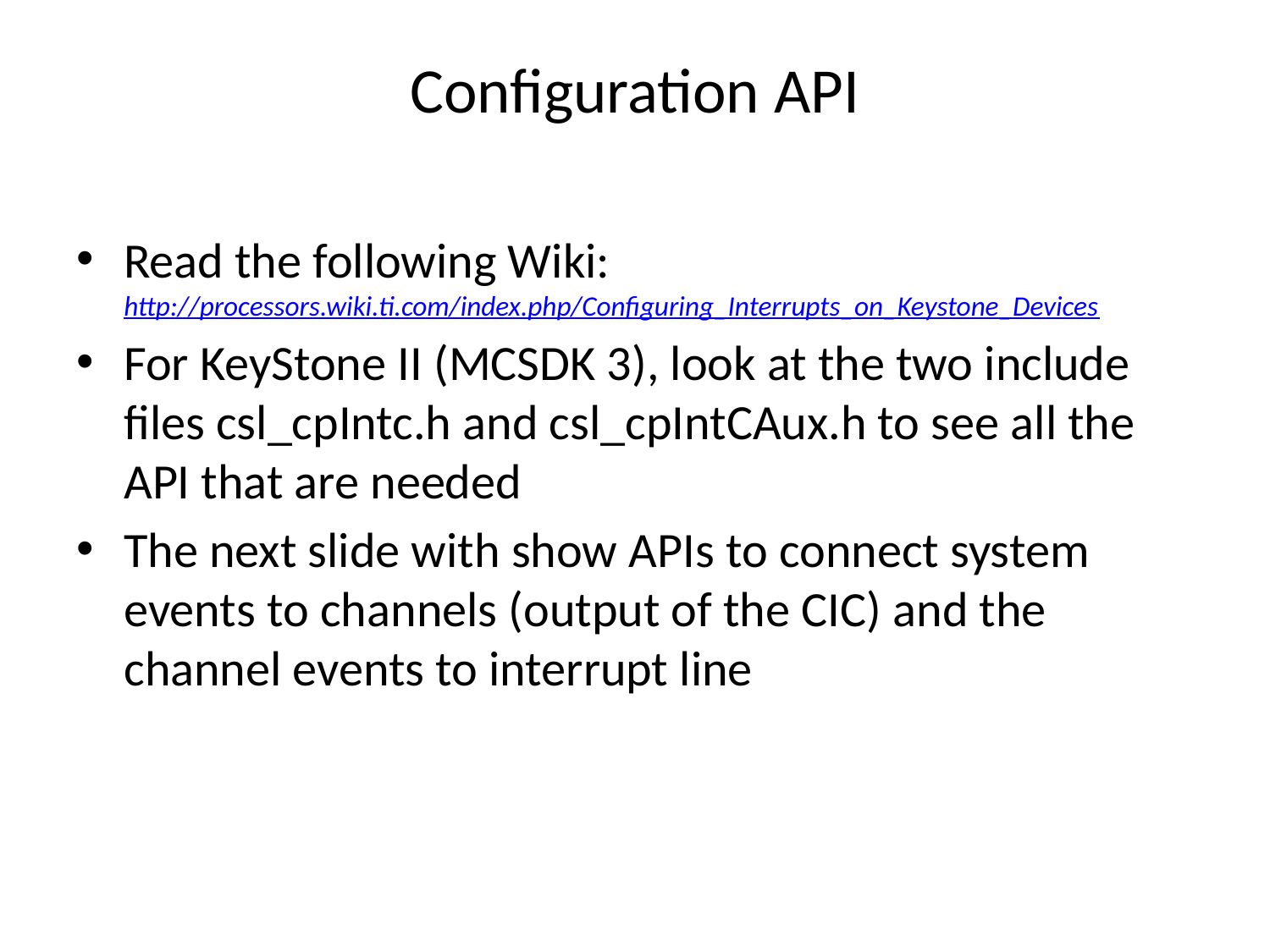

# Configuration API
Read the following Wiki: http://processors.wiki.ti.com/index.php/Configuring_Interrupts_on_Keystone_Devices
For KeyStone II (MCSDK 3), look at the two include files csl_cpIntc.h and csl_cpIntCAux.h to see all the API that are needed
The next slide with show APIs to connect system events to channels (output of the CIC) and the channel events to interrupt line